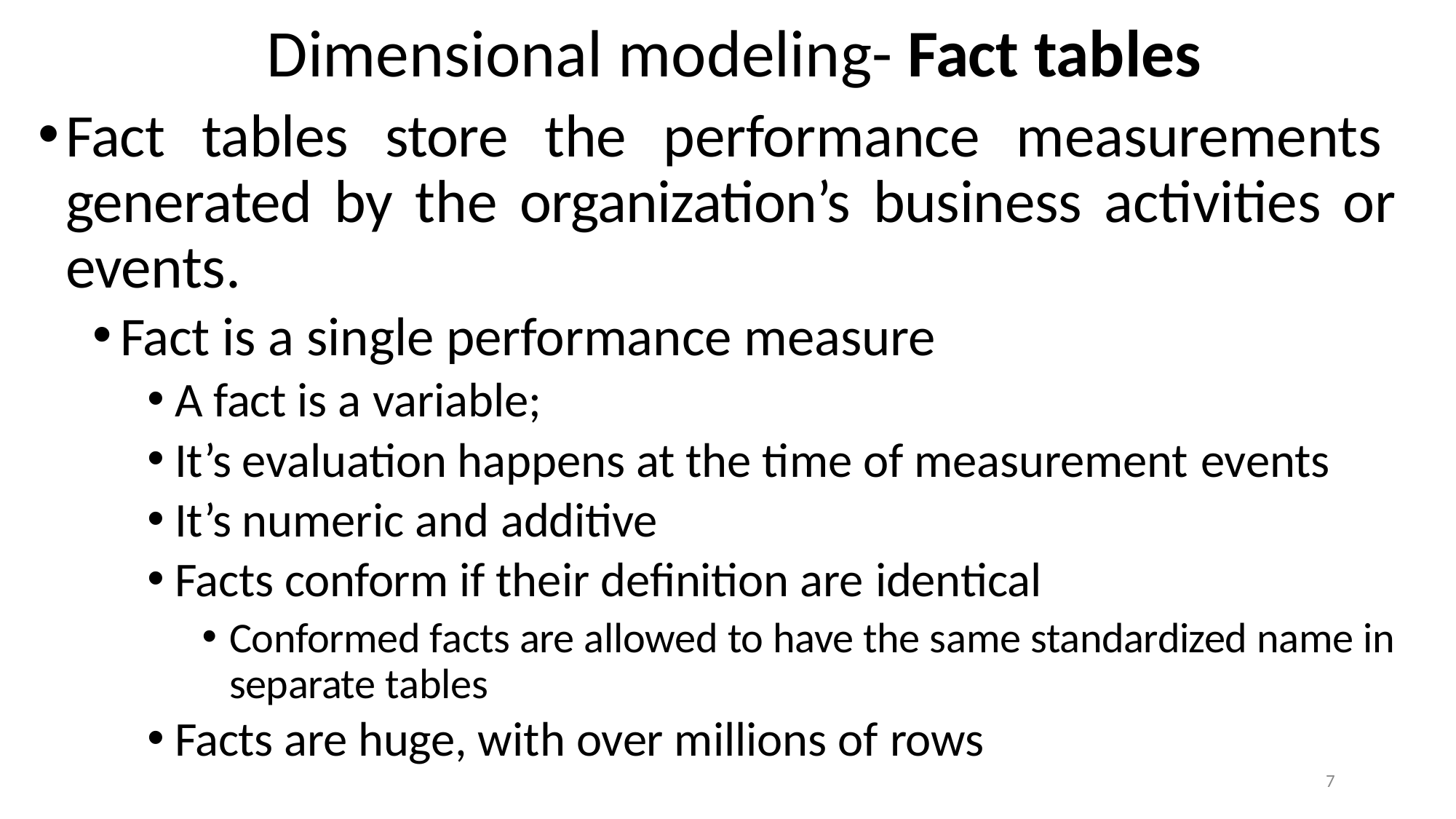

# Dimensional modeling- Fact tables
Fact tables store the performance measurements  generated by the organization’s business activities or  events.
Fact is a single performance measure
A fact is a variable;
It’s evaluation happens at the time of measurement events
It’s numeric and additive
Facts conform if their definition are identical
Conformed facts are allowed to have the same standardized name in  separate tables
Facts are huge, with over millions of rows
7